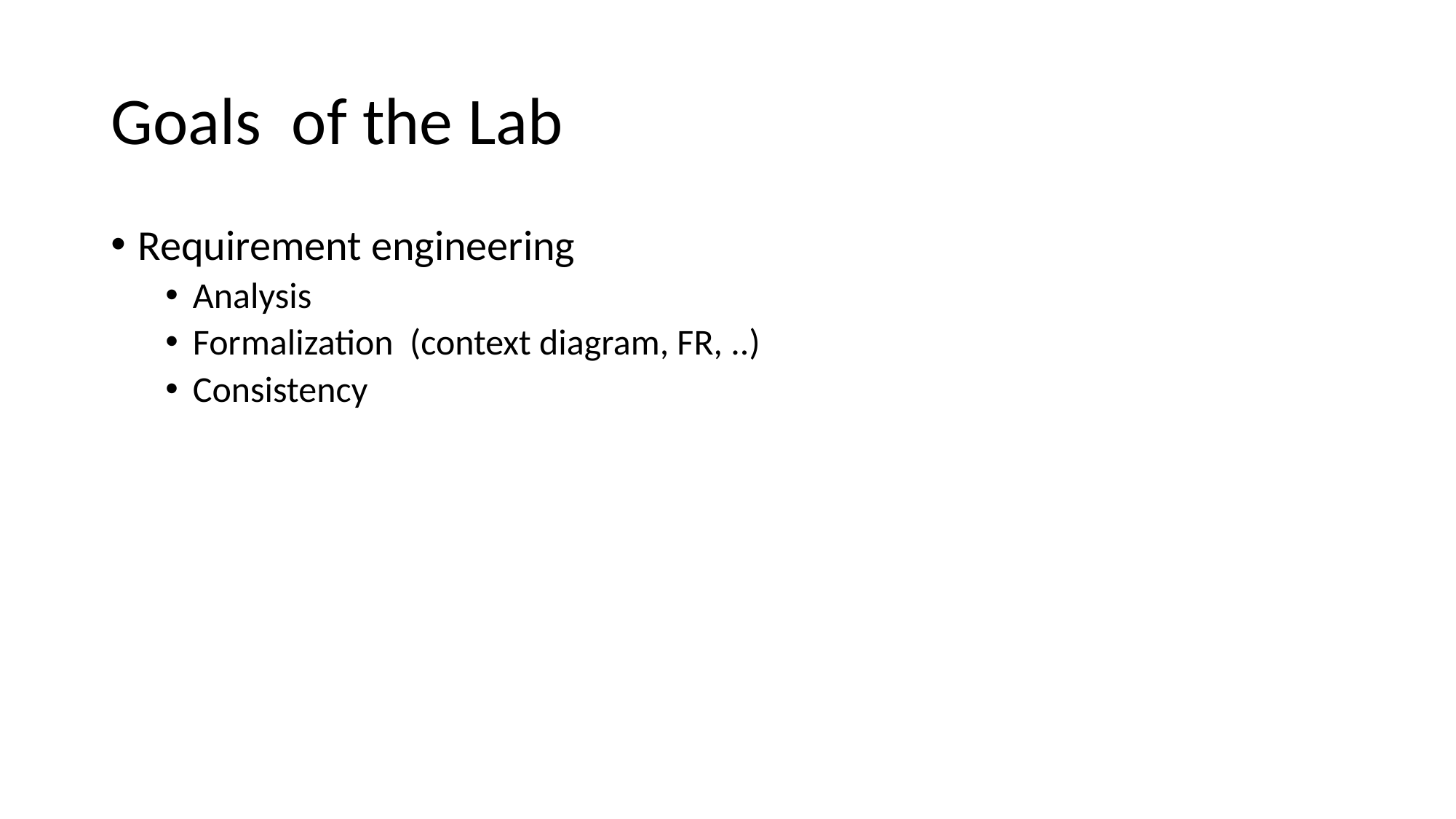

# Goals  of the Lab
Requirement engineering
Analysis
Formalization  (context diagram, FR, ..)
Consistency